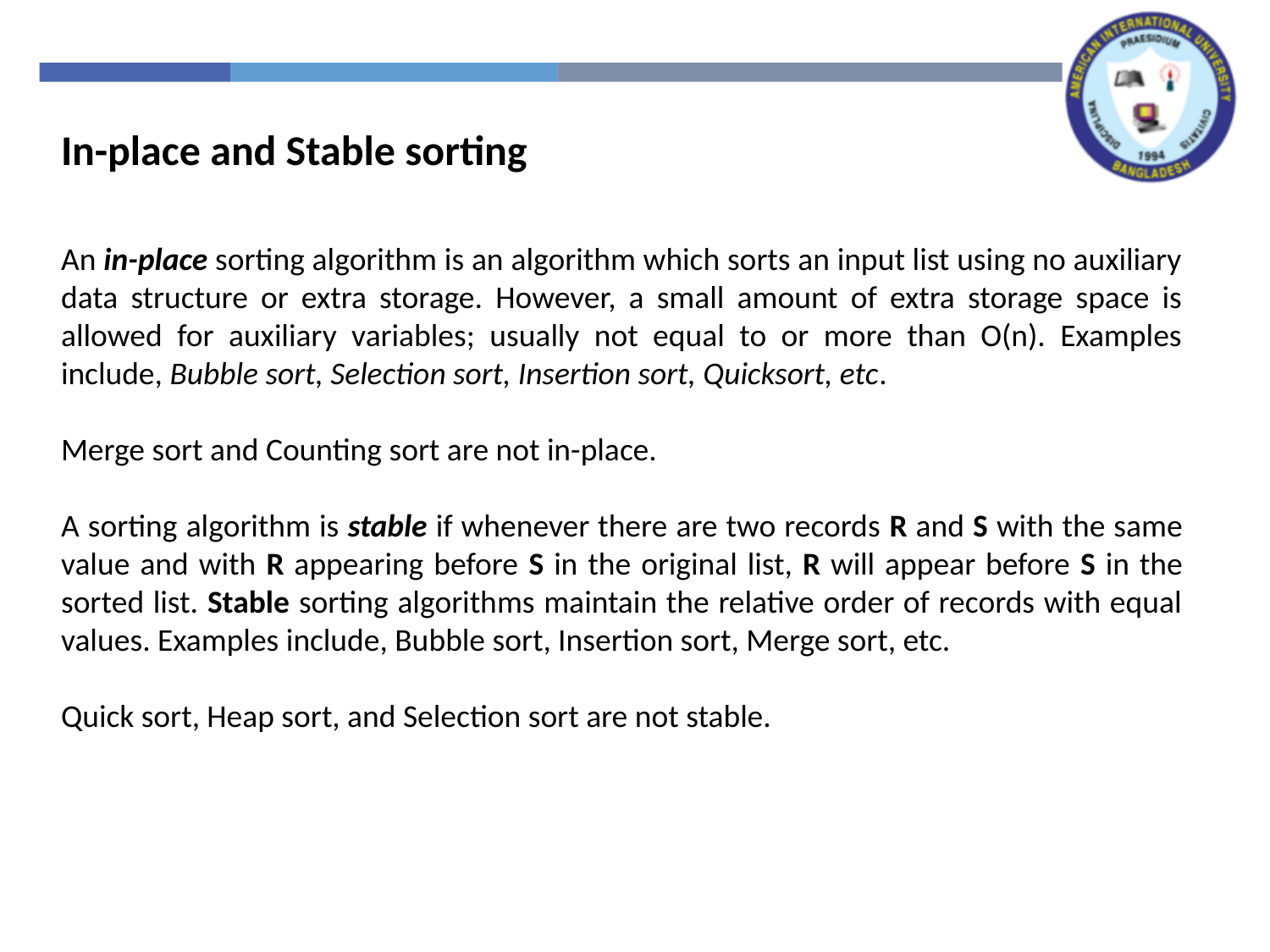

In-place and Stable sorting
An in-place sorting algorithm is an algorithm which sorts an input list using no auxiliary data structure or extra storage. However, a small amount of extra storage space is allowed for auxiliary variables; usually not equal to or more than O(n). Examples include, Bubble sort, Selection sort, Insertion sort, Quicksort, etc.

Merge sort and Counting sort are not in-place.

A sorting algorithm is stable if whenever there are two records R and S with the same value and with R appearing before S in the original list, R will appear before S in the sorted list. Stable sorting algorithms maintain the relative order of records with equal values. Examples include, Bubble sort, Insertion sort, Merge sort, etc.

Quick sort, Heap sort, and Selection sort are not stable.